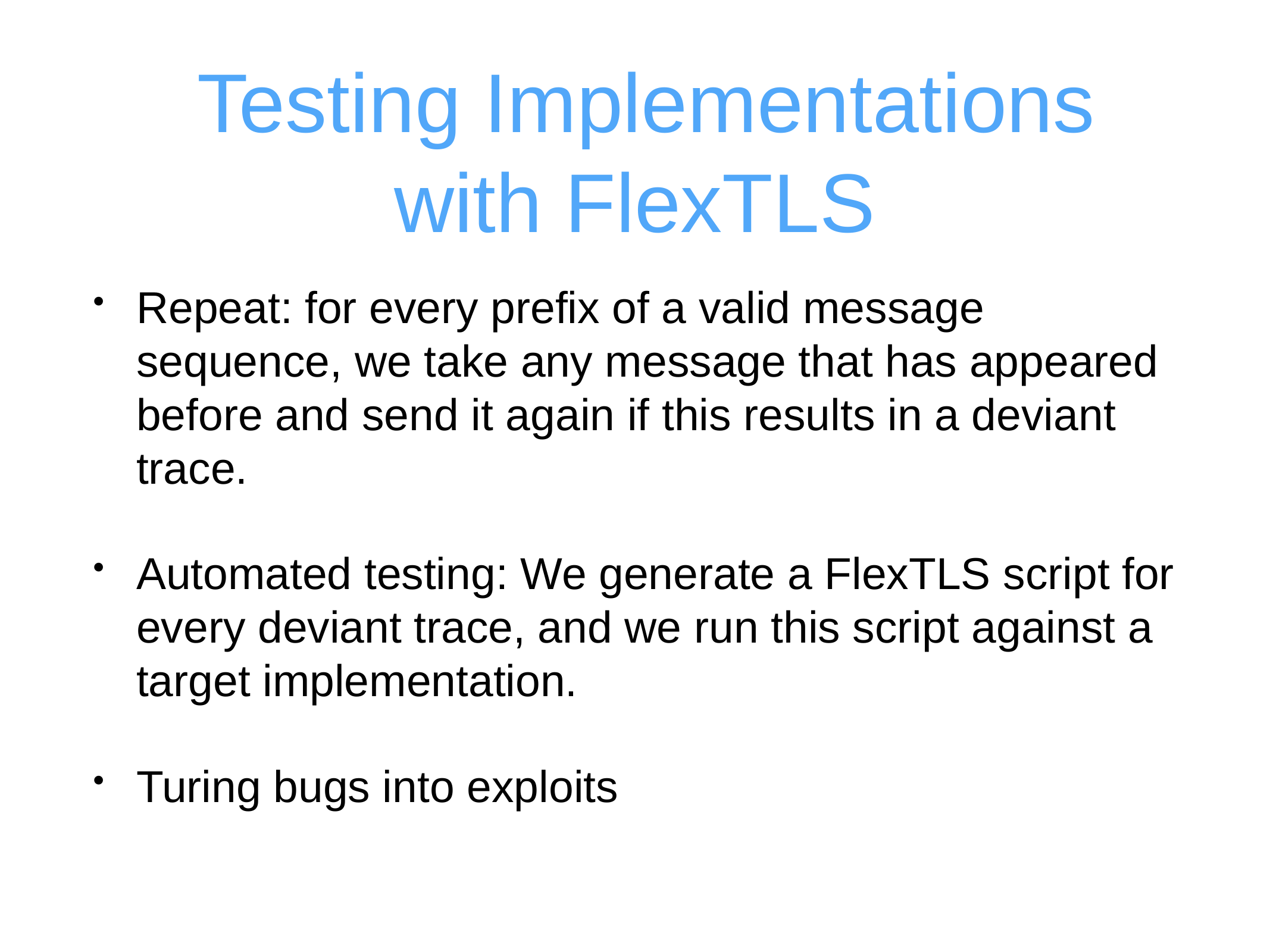

# Testing Implementations with FlexTLS
Repeat: for every prefix of a valid message sequence, we take any message that has appeared before and send it again if this results in a deviant trace.
Automated testing: We generate a FlexTLS script for every deviant trace, and we run this script against a target implementation.
Turing bugs into exploits